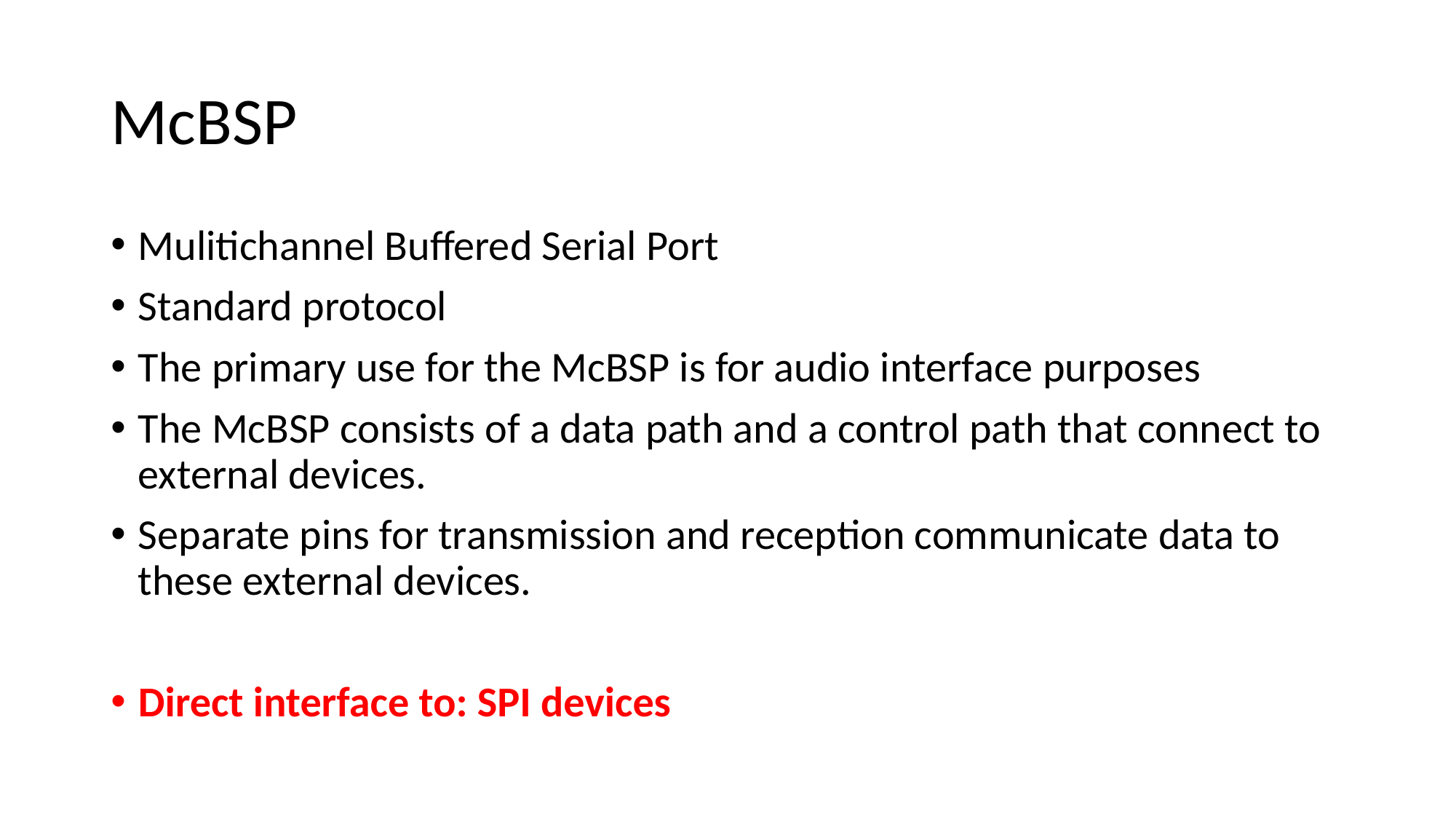

# McBSP
Mulitichannel Buffered Serial Port
Standard protocol
The primary use for the McBSP is for audio interface purposes
The McBSP consists of a data path and a control path that connect to external devices.
Separate pins for transmission and reception communicate data to these external devices.

Direct interface to: SPI devices